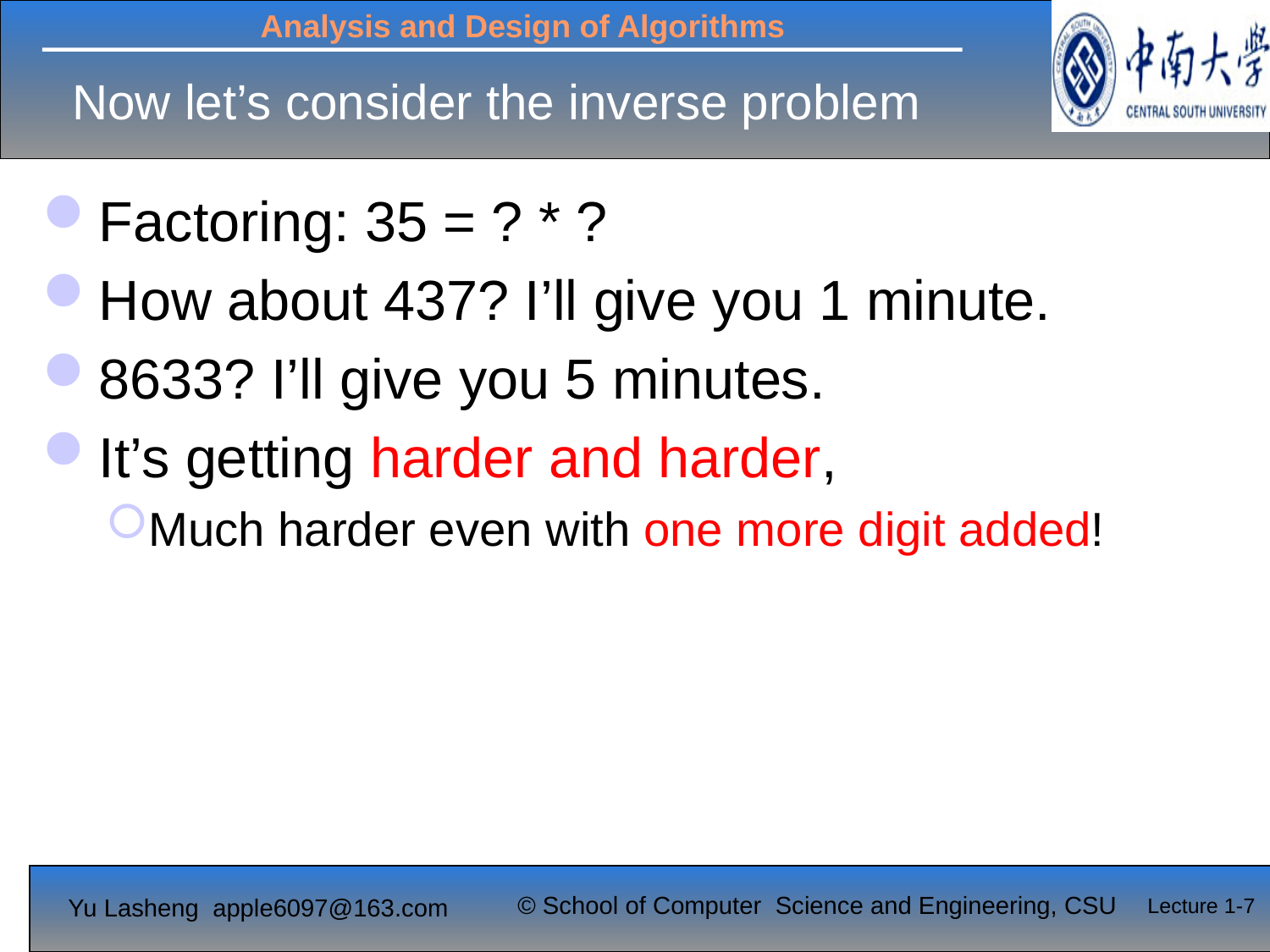

# Now let’s consider the inverse problem
Factoring: 35 = ? * ?
How about 437? I’ll give you 1 minute.
8633? I’ll give you 5 minutes.
It’s getting harder and harder,
Much harder even with one more digit added!
Lecture 1-7